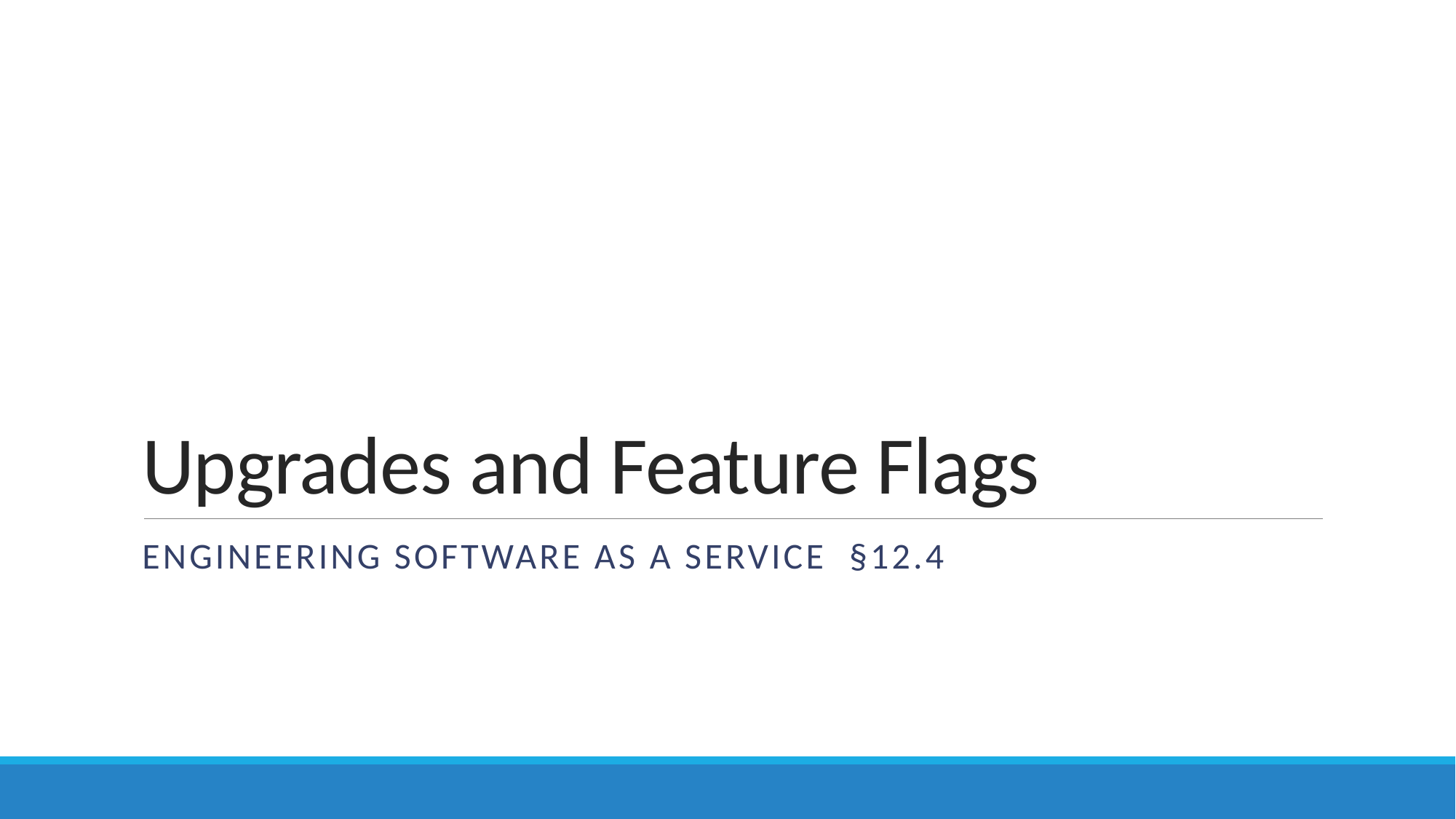

# Upgrades and Feature Flags
Engineering Software as a Service  §12.4